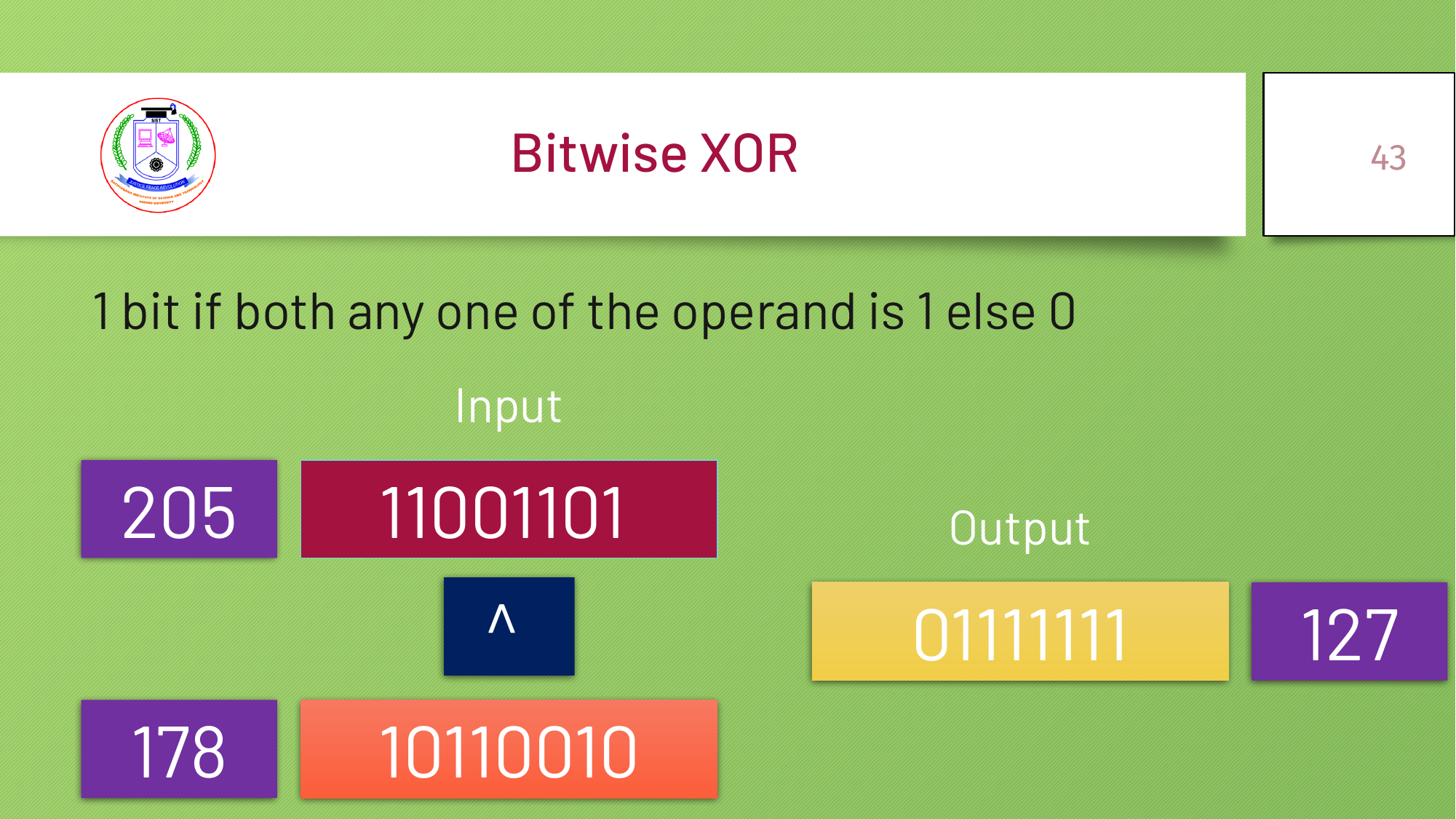

43
# Bitwise XOR
1 bit if both any one of the operand is 1 else 0
Input
205
11001101
Output
^
01111111
127
178
10110010